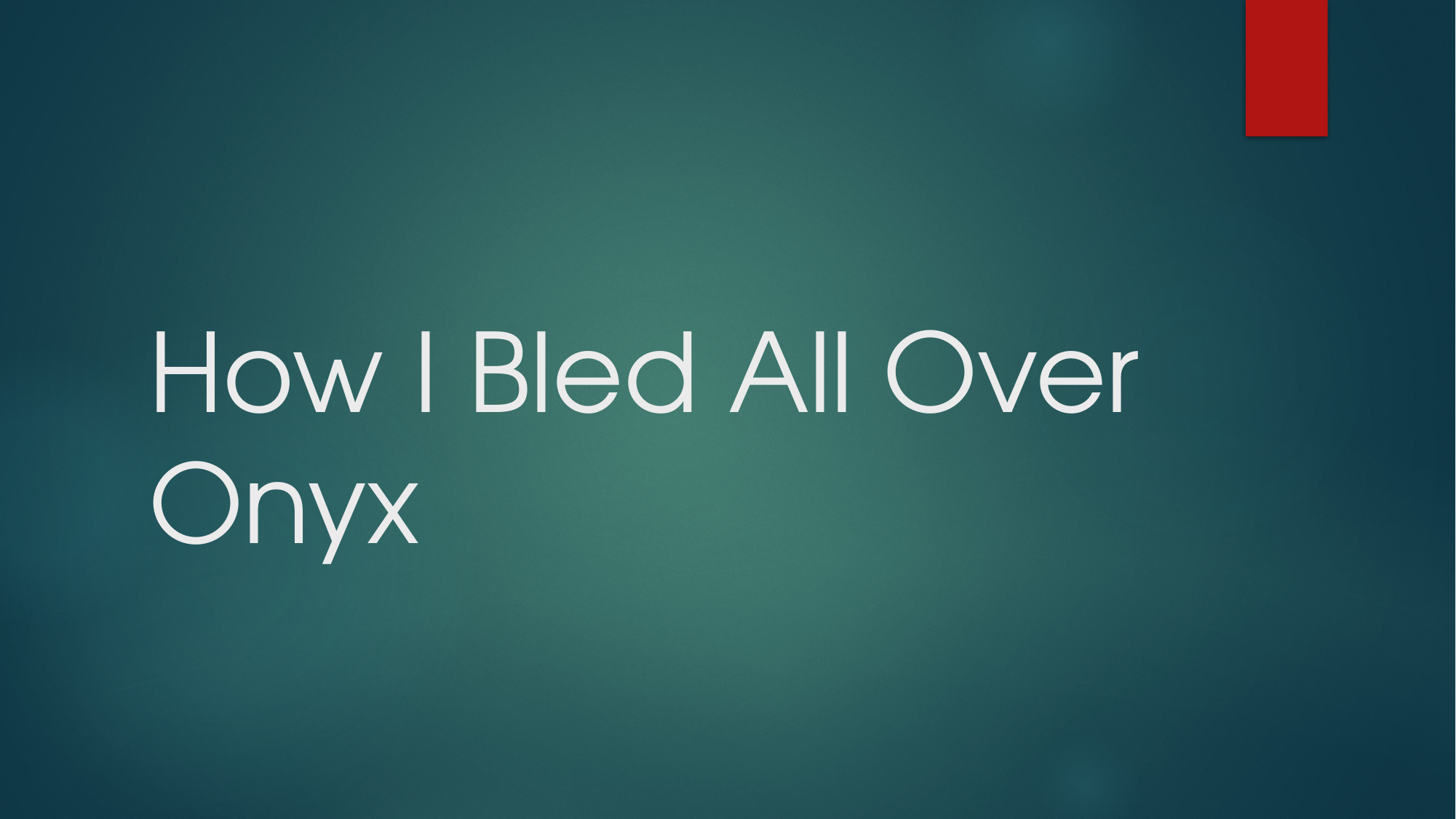

# How I Bled All Over Onyx